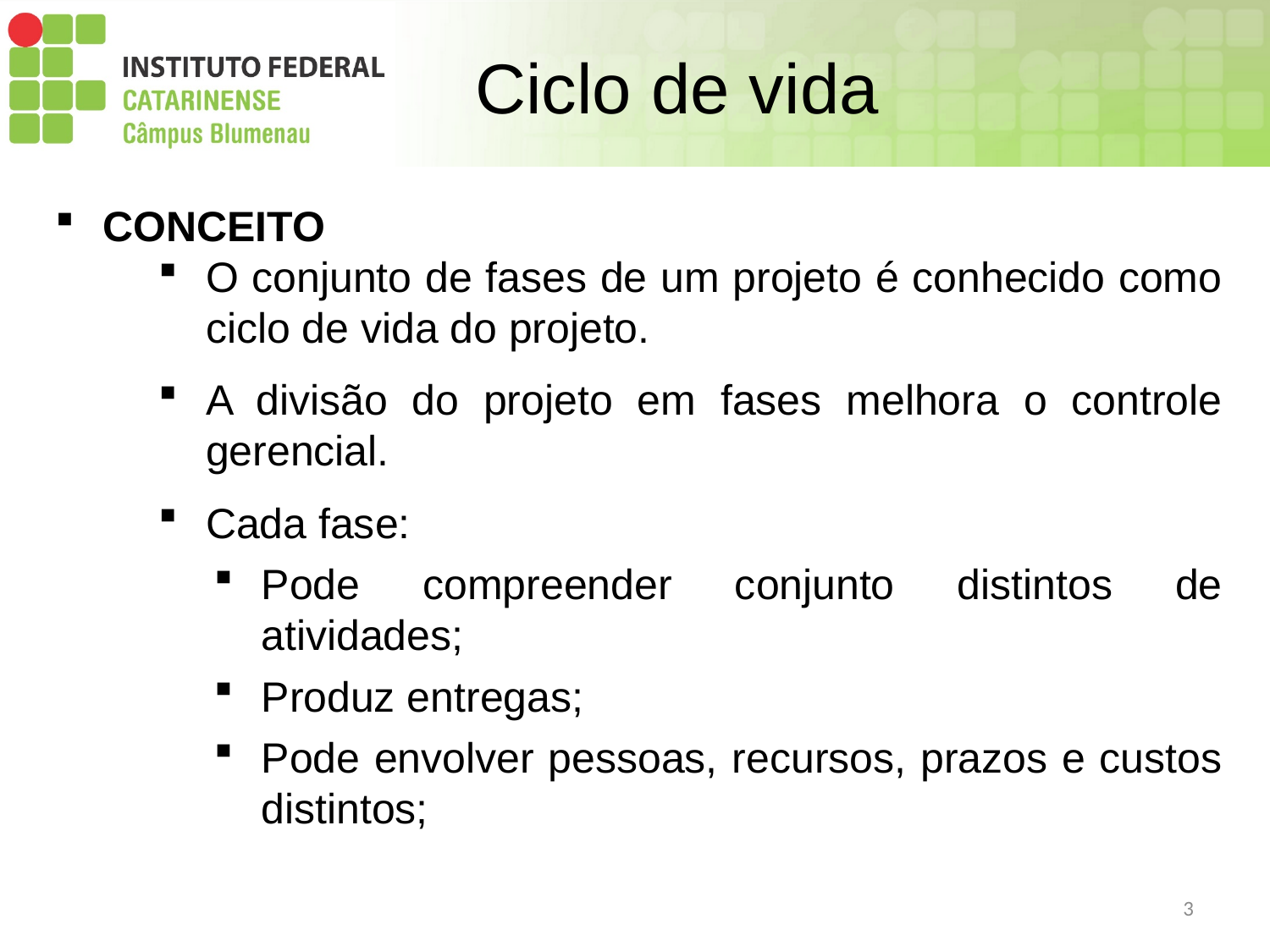

# Ciclo de vida
CONCEITO
O conjunto de fases de um projeto é conhecido como ciclo de vida do projeto.
A divisão do projeto em fases melhora o controle gerencial.
Cada fase:
Pode compreender conjunto distintos de atividades;
Produz entregas;
Pode envolver pessoas, recursos, prazos e custos distintos;
3